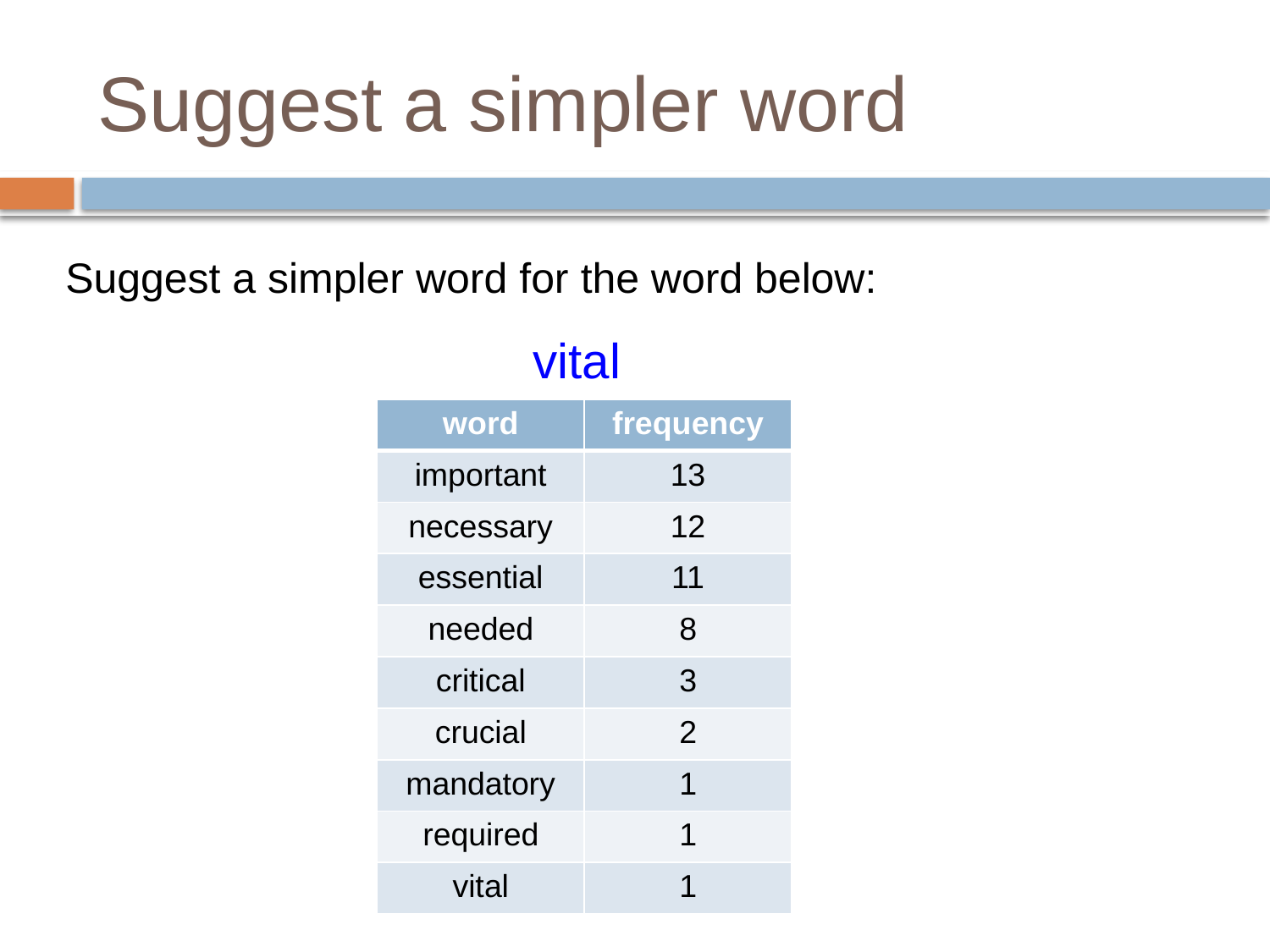

# Suggest a simpler word
Suggest a simpler word for the word below:
vital
| word | frequency |
| --- | --- |
| important | 13 |
| necessary | 12 |
| essential | 11 |
| needed | 8 |
| critical | 3 |
| crucial | 2 |
| mandatory | 1 |
| required | 1 |
| vital | 1 |